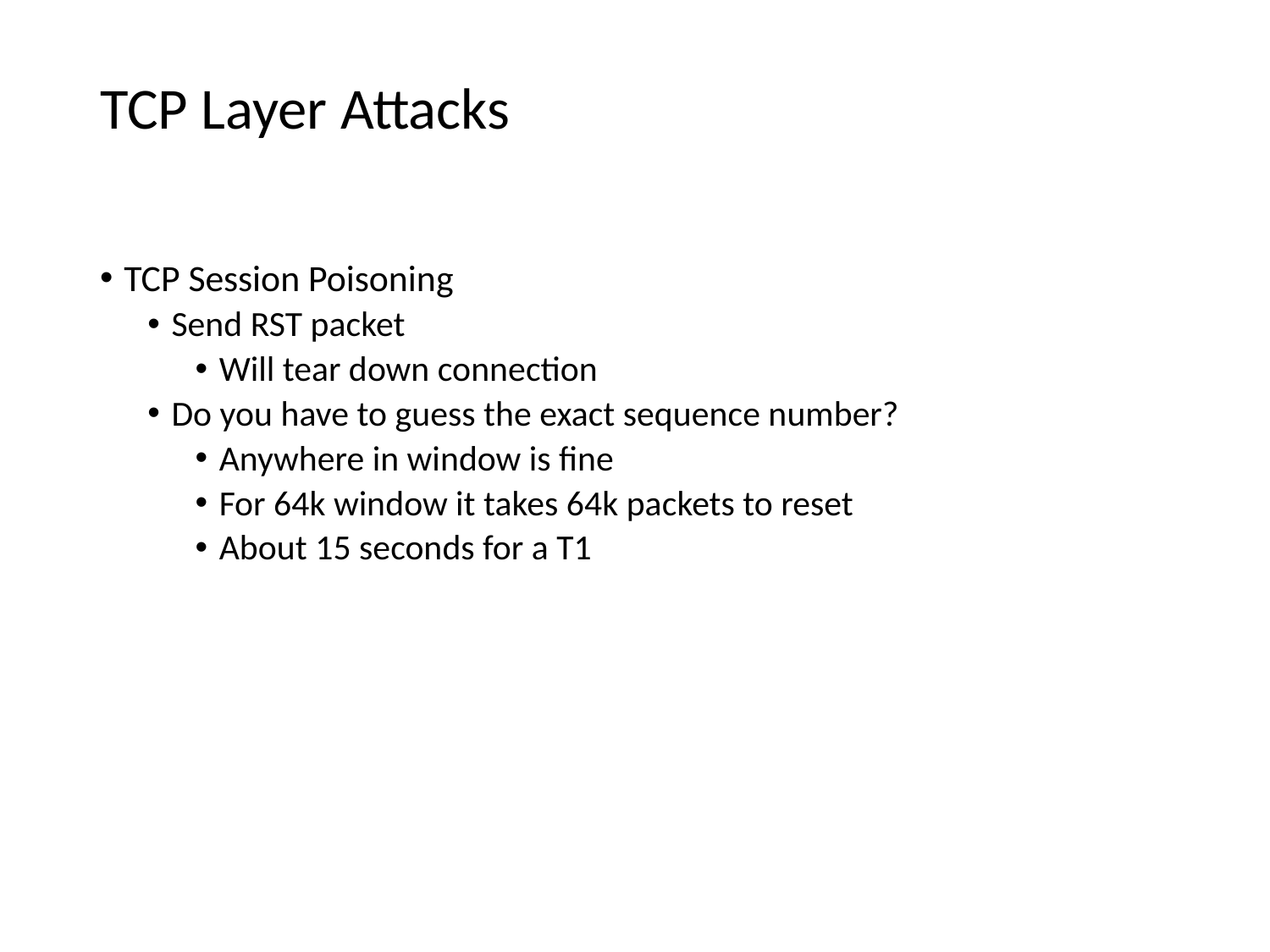

# TCP Layer Attacks
TCP Session Poisoning
Send RST packet
Will tear down connection
Do you have to guess the exact sequence number?
Anywhere in window is fine
For 64k window it takes 64k packets to reset
About 15 seconds for a T1